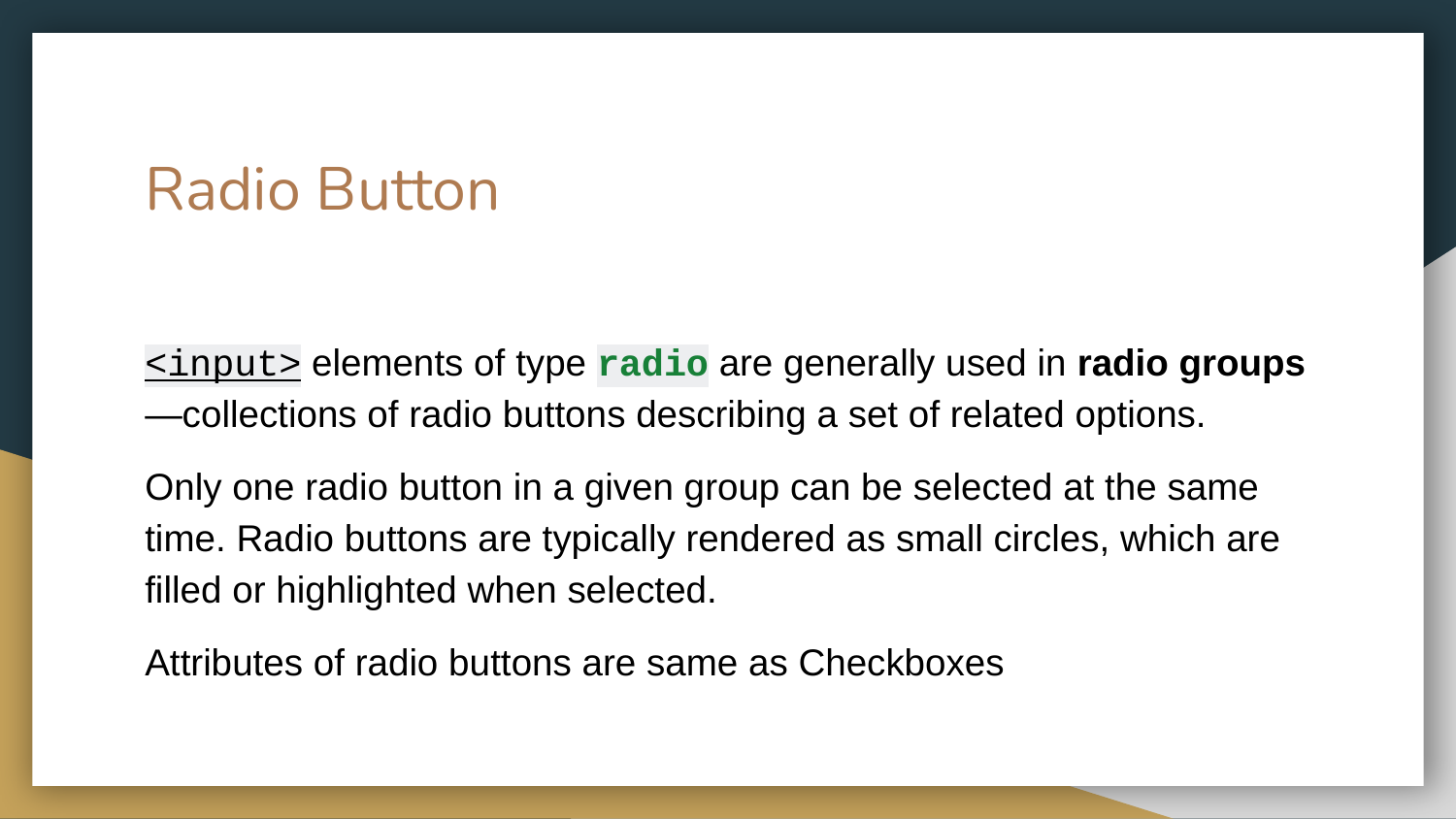

# Radio Button
<input> elements of type radio are generally used in radio groups—collections of radio buttons describing a set of related options.
Only one radio button in a given group can be selected at the same time. Radio buttons are typically rendered as small circles, which are filled or highlighted when selected.
Attributes of radio buttons are same as Checkboxes